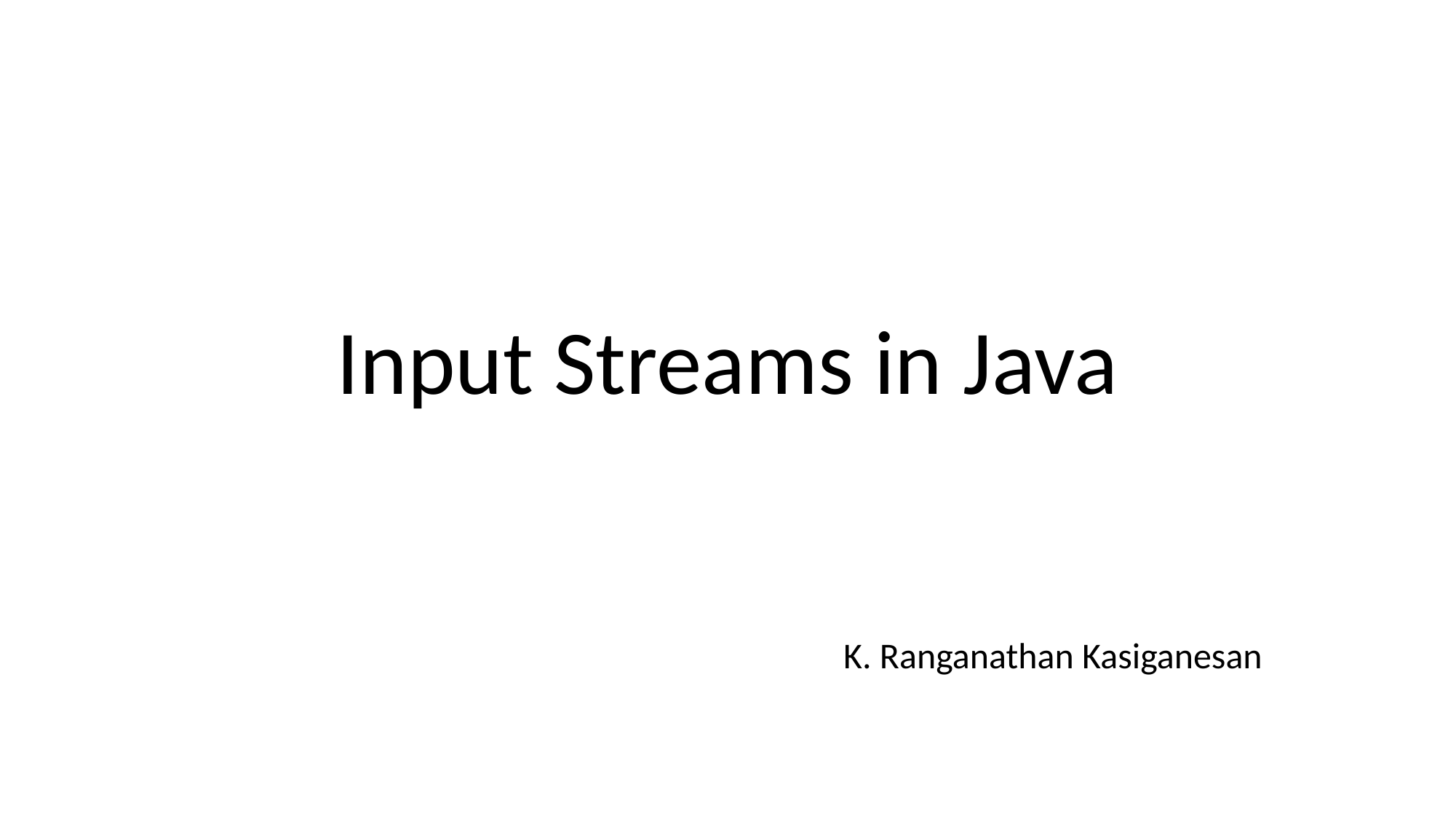

# Input Streams in Java

K. Ranganathan Kasiganesan